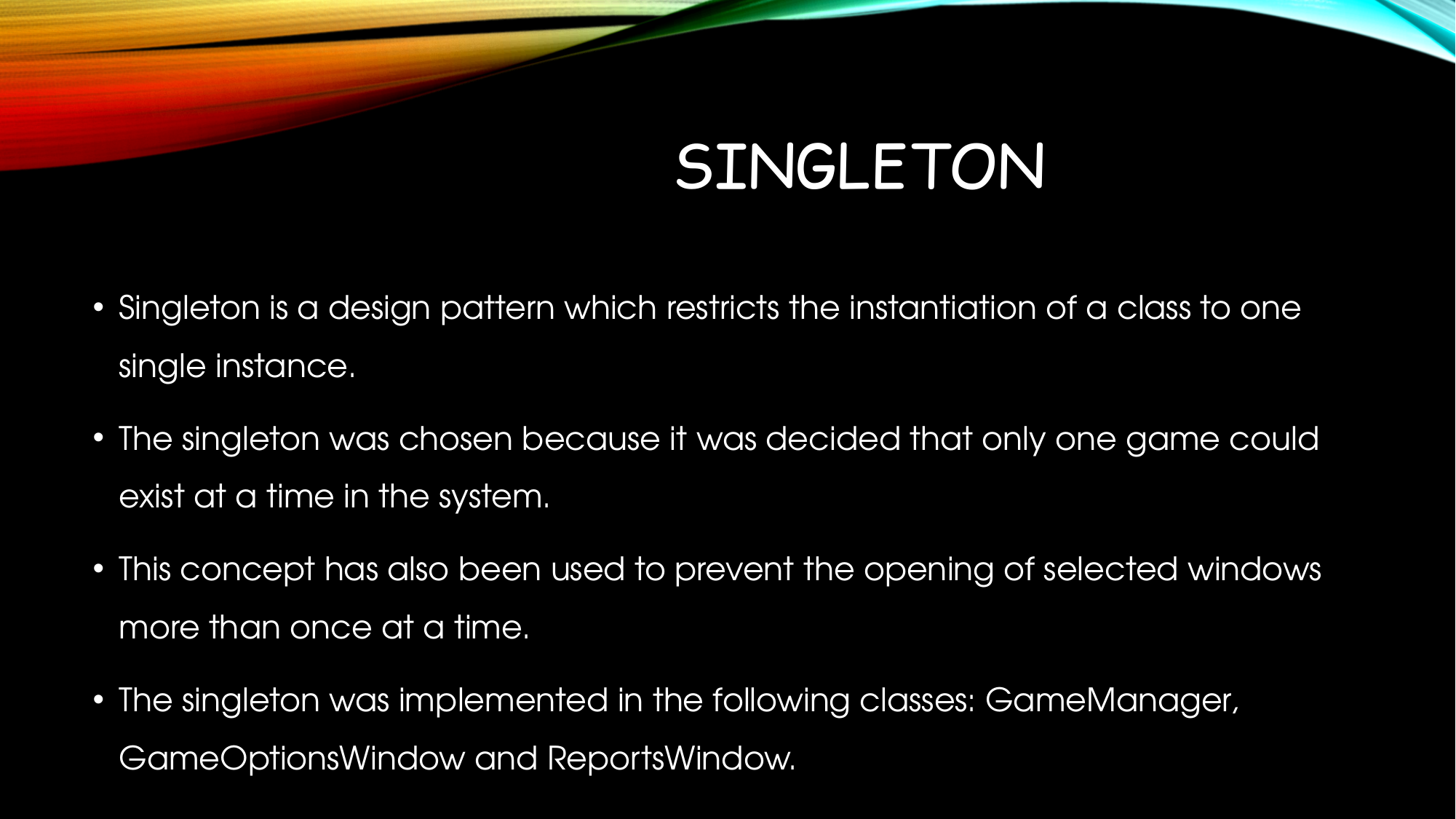

# Singleton
Singleton is a design pattern which restricts the instantiation of a class to one single instance.
The singleton was chosen because it was decided that only one game could exist at a time in the system.
This concept has also been used to prevent the opening of selected windows more than once at a time.
The singleton was implemented in the following classes: GameManager, GameOptionsWindow and ReportsWindow.